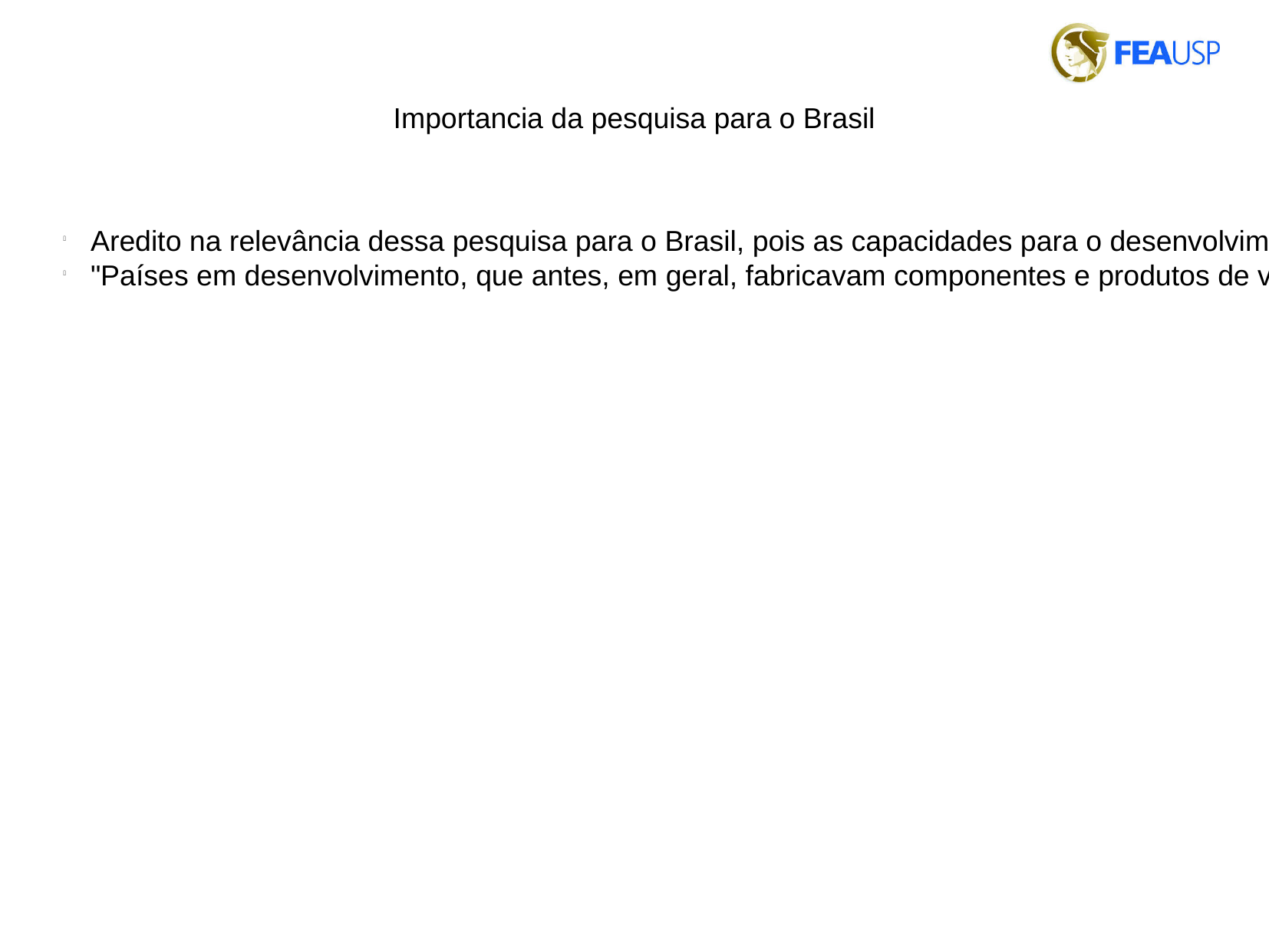

Importancia da pesquisa para o Brasil
Aredito na relevância dessa pesquisa para o Brasil, pois as capacidades para o desenvolvimento de produtos intensivos em informação nossa indústria já possui.
"Países em desenvolvimento, que antes, em geral, fabricavam componentes e produtos de valor agregado relativamente baixo, agora se tornavam fortes concorrentes em produtos de alta tecnologia." (HAYES, p.39)